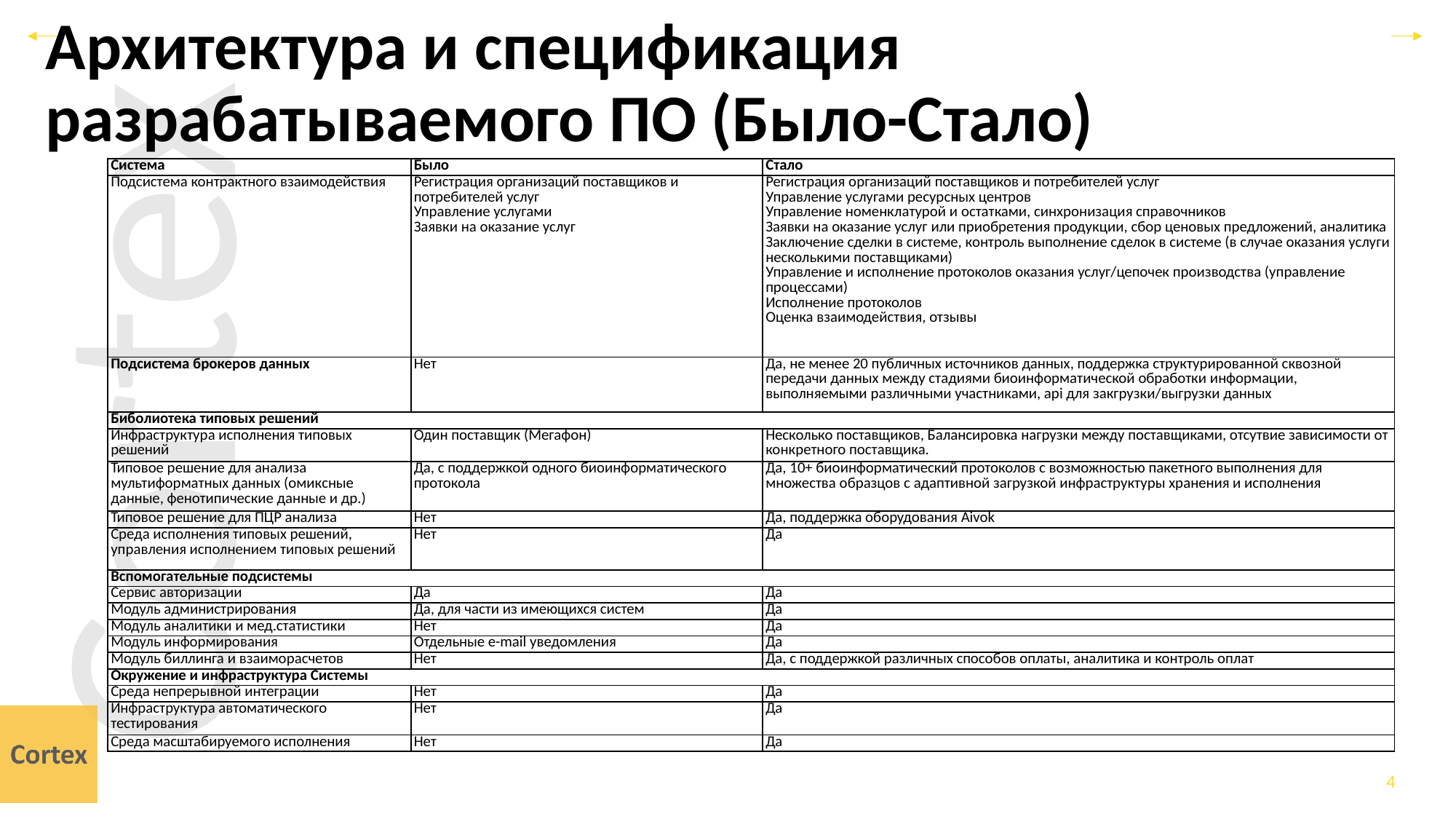

Архитектура и спецификация разрабатываемого ПО (Было-Стало)
| Система | Было | Стало |
| --- | --- | --- |
| Подсистема контрактного взаимодействия | Регистрация организаций поставщиков и потребителей услуг Управление услугами Заявки на оказание услуг | Регистрация организаций поставщиков и потребителей услуг Управление услугами ресурсных центров Управление номенклатурой и остатками, синхронизация справочников Заявки на оказание услуг или приобретения продукции, сбор ценовых предложений, аналитика Заключение сделки в системе, контроль выполнение сделок в системе (в случае оказания услуги несколькими поставщиками) Управление и исполнение протоколов оказания услуг/цепочек производства (управление процессами) Исполнение протоколов Оценка взаимодействия, отзывы |
| Подсистема брокеров данных | Нет | Да, не менее 20 публичных источников данных, поддержка структурированной сквозной передачи данных между стадиями биоинформатической обработки информации, выполняемыми различными участниками, api для закгрузки/выгрузки данных |
| Биболиотека типовых решений |  |  |
| Инфраструктура исполнения типовых решений | Один поставщик (Мегафон) | Несколько поставщиков, Балансировка нагрузки между поставщиками, отсутвие зависимости от конкретного поставщика. |
| Типовое решение для анализа мультиформатных данных (омиксные данные, фенотипические данные и др.) | Да, с поддержкой одного биоинформатического протокола | Да, 10+ биоинформатический протоколов с возможностью пакетного выполнения для множества образцов с адаптивной загрузкой инфраструктуры хранения и исполнения |
| Типовое решение для ПЦР анализа | Нет | Да, поддержка оборудования Aivok |
| Среда исполнения типовых решений, управления исполнением типовых решений | Нет | Да |
| Вспомогательные подсистемы |  |  |
| Сервис авторизации | Да | Да |
| Модуль администрирования | Да, для части из имеющихся систем | Да |
| Модуль аналитики и мед.статистики | Нет | Да |
| Модуль информирования | Отдельные e-mail уведомления | Да |
| Модуль биллинга и взаиморасчетов | Нет | Да, с поддержкой различных способов оплаты, аналитика и контроль оплат |
| Окружение и инфраструктура Системы |  |  |
| Среда непрерывной интеграции | Нет | Да |
| Инфраструктура автоматического тестирования | Нет | Да |
| Среда масштабируемого исполнения | Нет | Да |